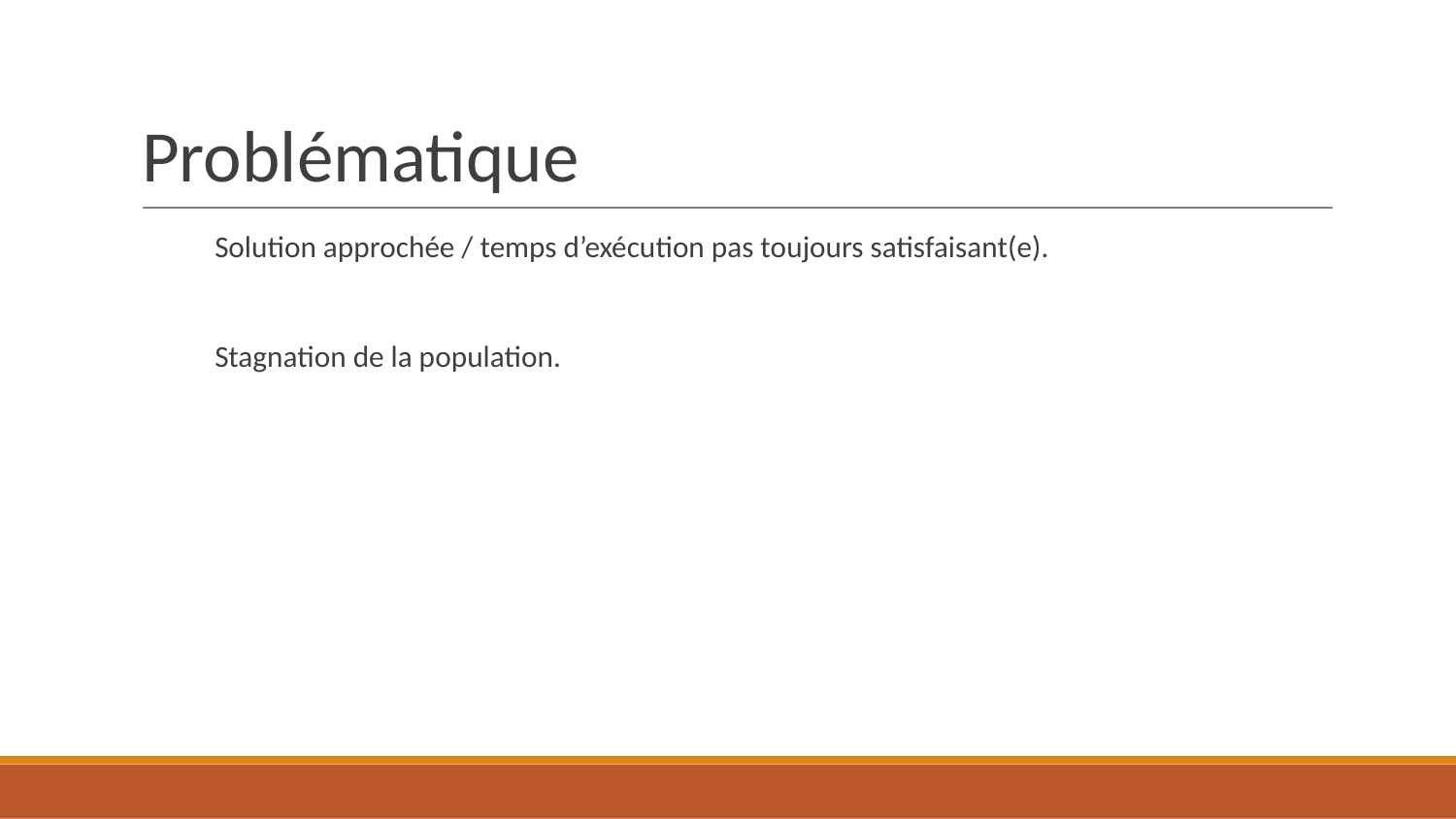

# Problématique
Solution approchée / temps d’exécution pas toujours satisfaisant(e).

Stagnation de la population.